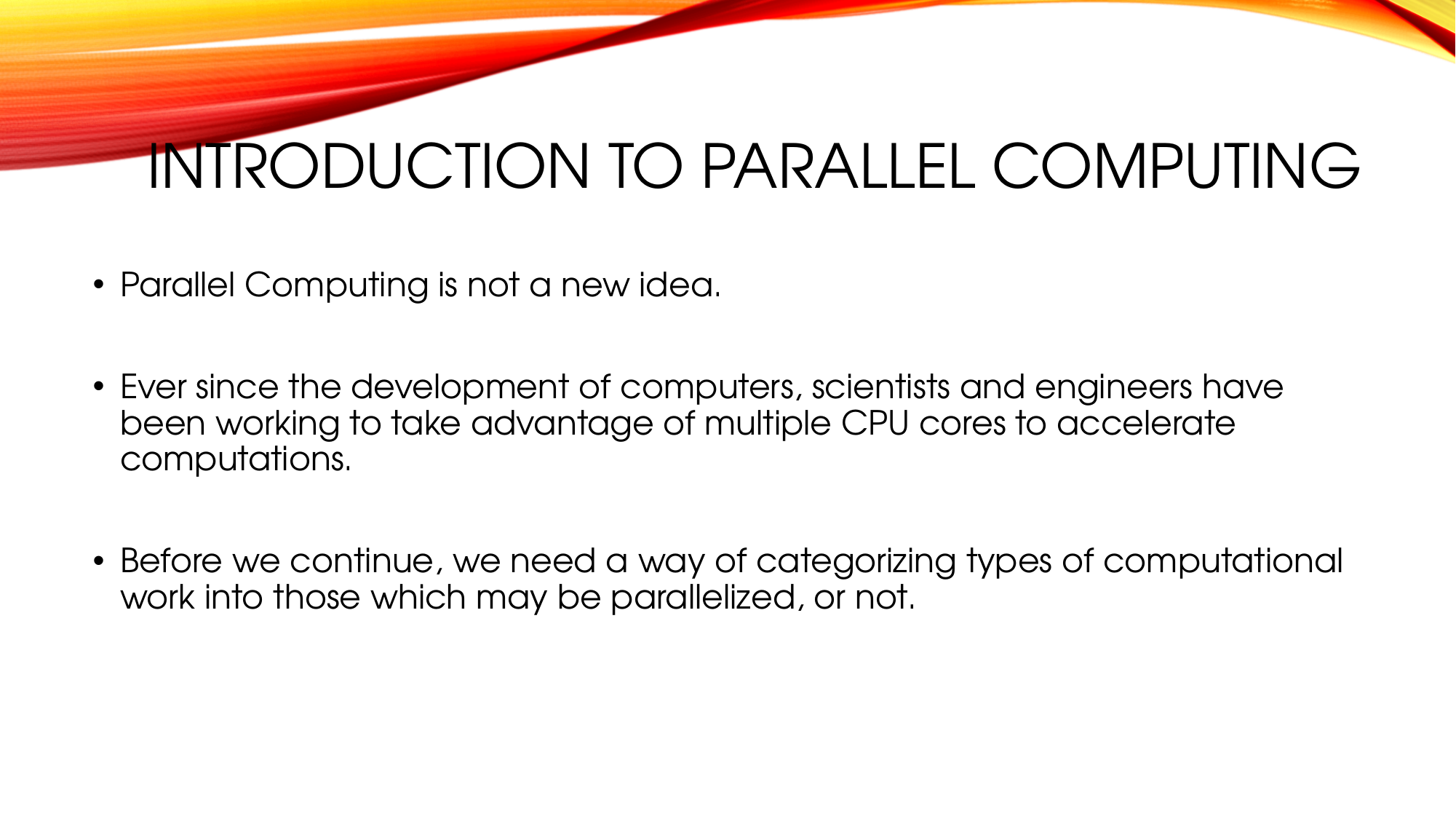

# Introduction to Parallel Computing
Parallel Computing is not a new idea.

Ever since the development of computers, scientists and engineers have been working to take advantage of multiple CPU cores to accelerate computations.

Before we continue, we need a way of categorizing types of computational work into those which may be parallelized, or not.